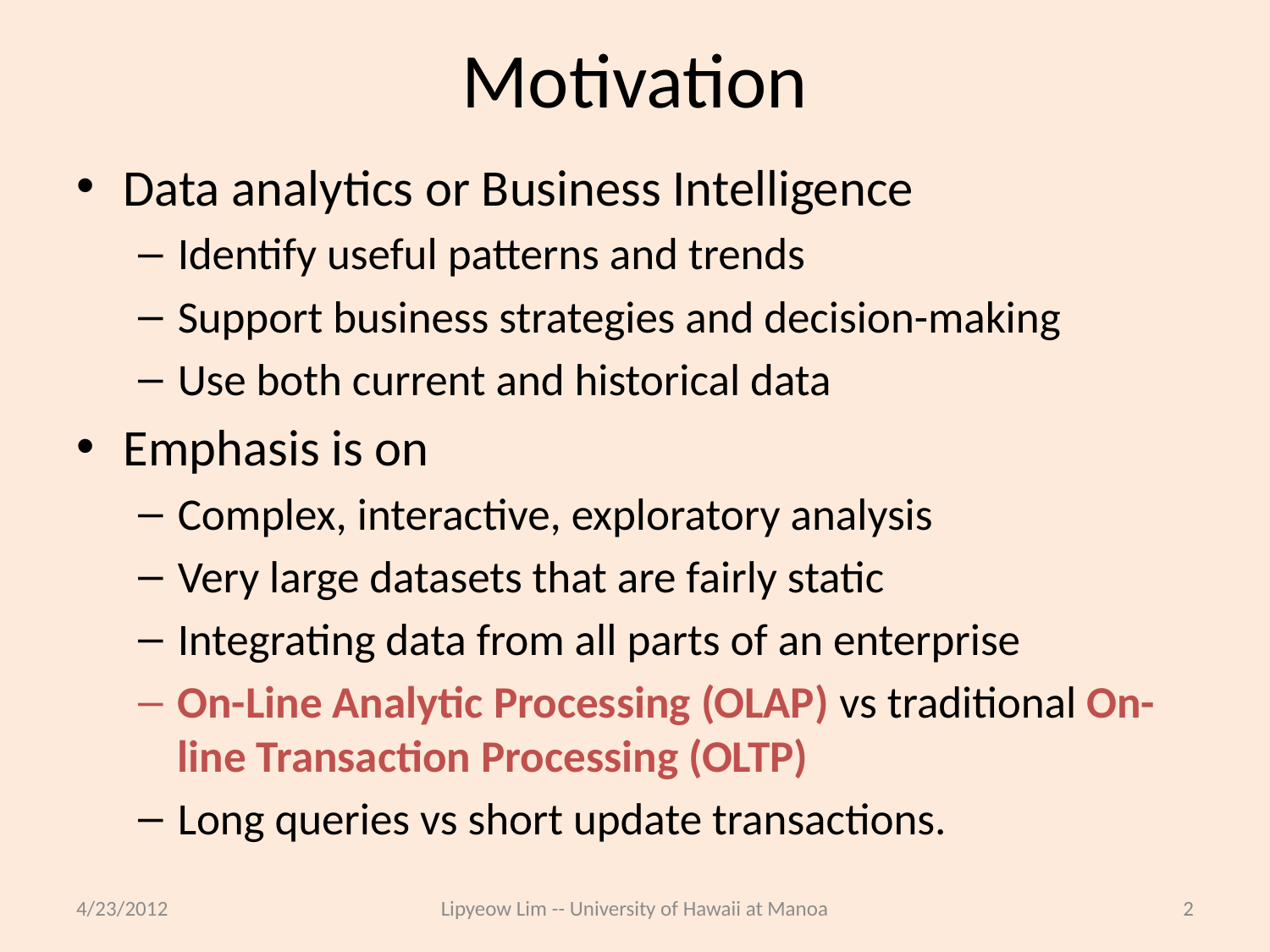

# Motivation
Data analytics or Business Intelligence
Identify useful patterns and trends
Support business strategies and decision-making
Use both current and historical data
Emphasis is on
Complex, interactive, exploratory analysis
Very large datasets that are fairly static
Integrating data from all parts of an enterprise
On-Line Analytic Processing (OLAP) vs traditional On-line Transaction Processing (OLTP)
Long queries vs short update transactions.

4/23/2012
Lipyeow Lim -- University of Hawaii at Manoa
2